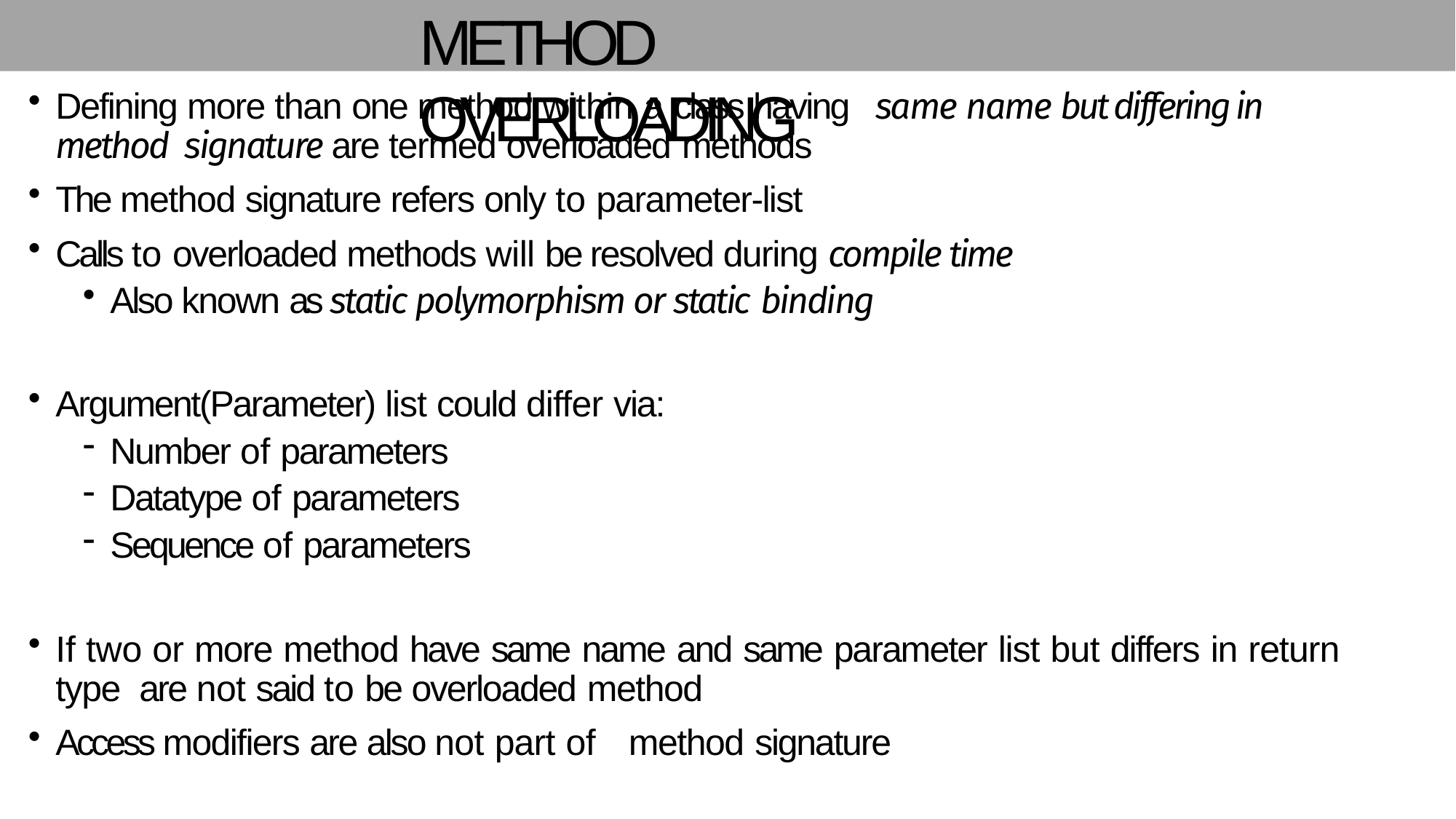

# METHOD OVERLOADING
Defining more than one method within a class having	same name but differing in method  signature are termed overloaded methods
The method signature refers only to parameter-list
Calls to overloaded methods will be resolved during compile time
Also known as static polymorphism or static binding

Argument(Parameter) list could differ via:
Number of parameters
Datatype of parameters
Sequence of parameters

If two or more method have same name and same parameter list but differs in return type  are not said to be overloaded method
Access modifiers are also not part of	method signature